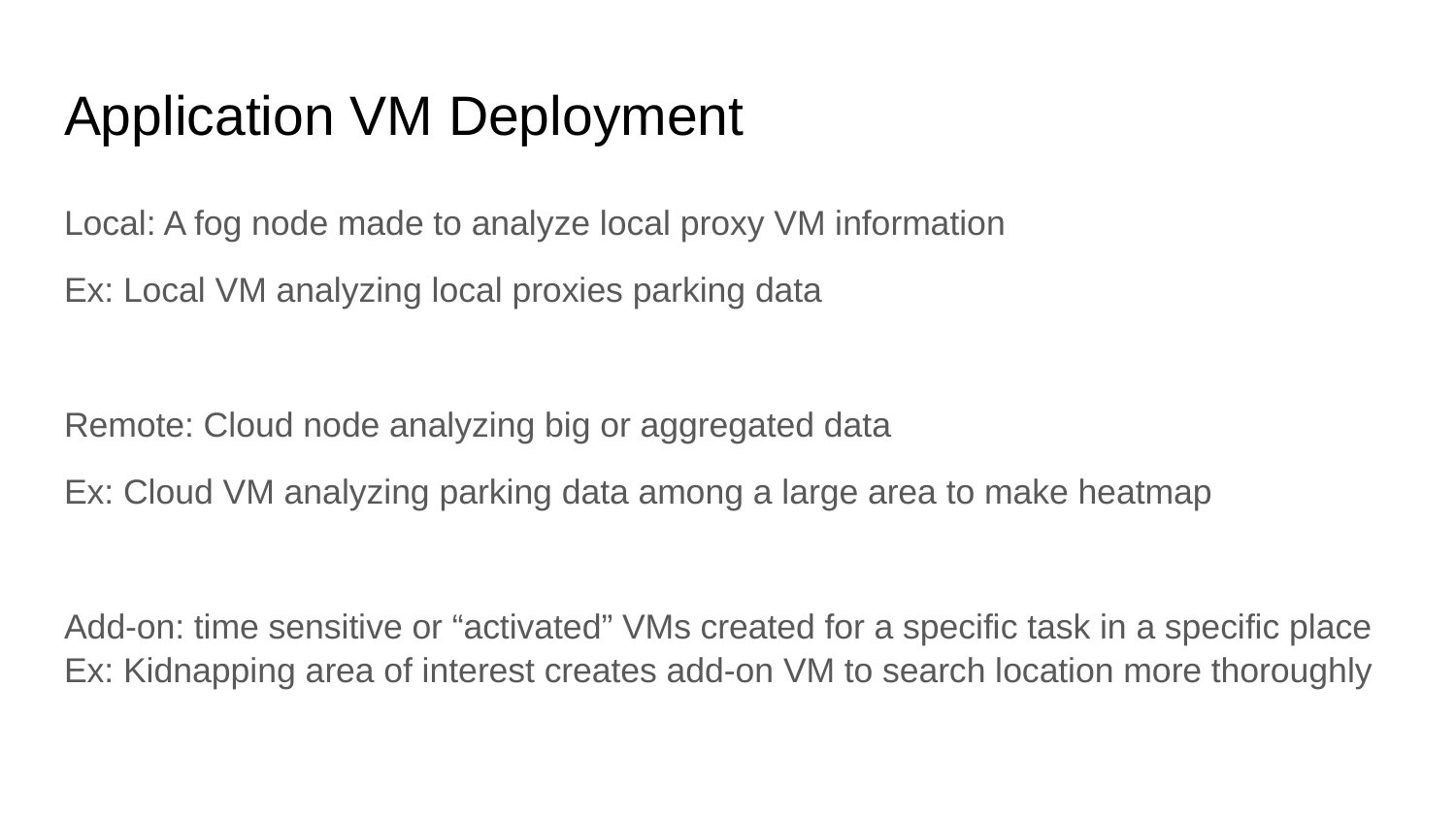

# Application VM Deployment
Local: A fog node made to analyze local proxy VM information
Ex: Local VM analyzing local proxies parking data

Remote: Cloud node analyzing big or aggregated data
Ex: Cloud VM analyzing parking data among a large area to make heatmap

Add-on: time sensitive or “activated” VMs created for a specific task in a specific place
Ex: Kidnapping area of interest creates add-on VM to search location more thoroughly